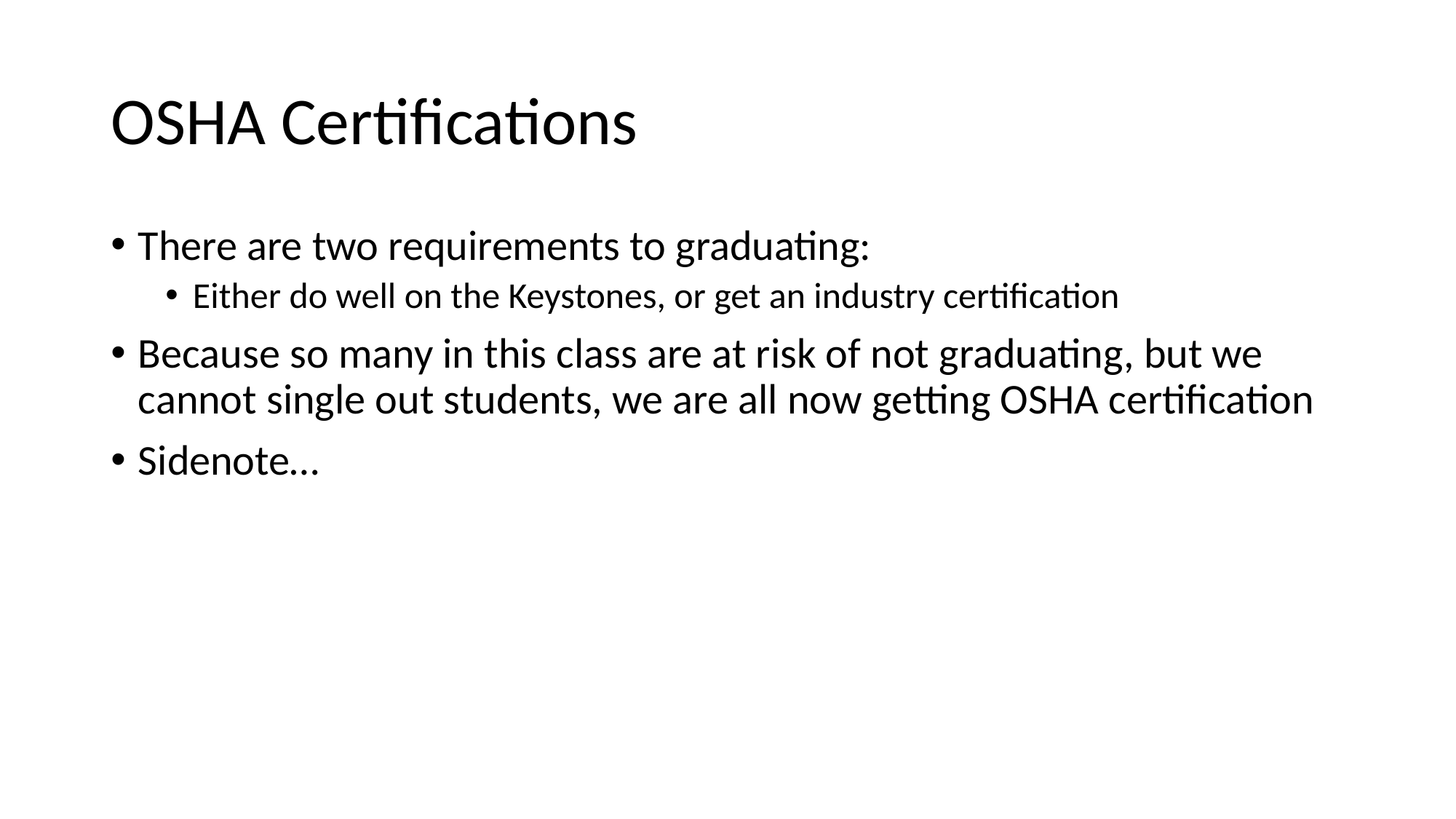

# OSHA Certifications
There are two requirements to graduating:
Either do well on the Keystones, or get an industry certification
Because so many in this class are at risk of not graduating, but we cannot single out students, we are all now getting OSHA certification
Sidenote…